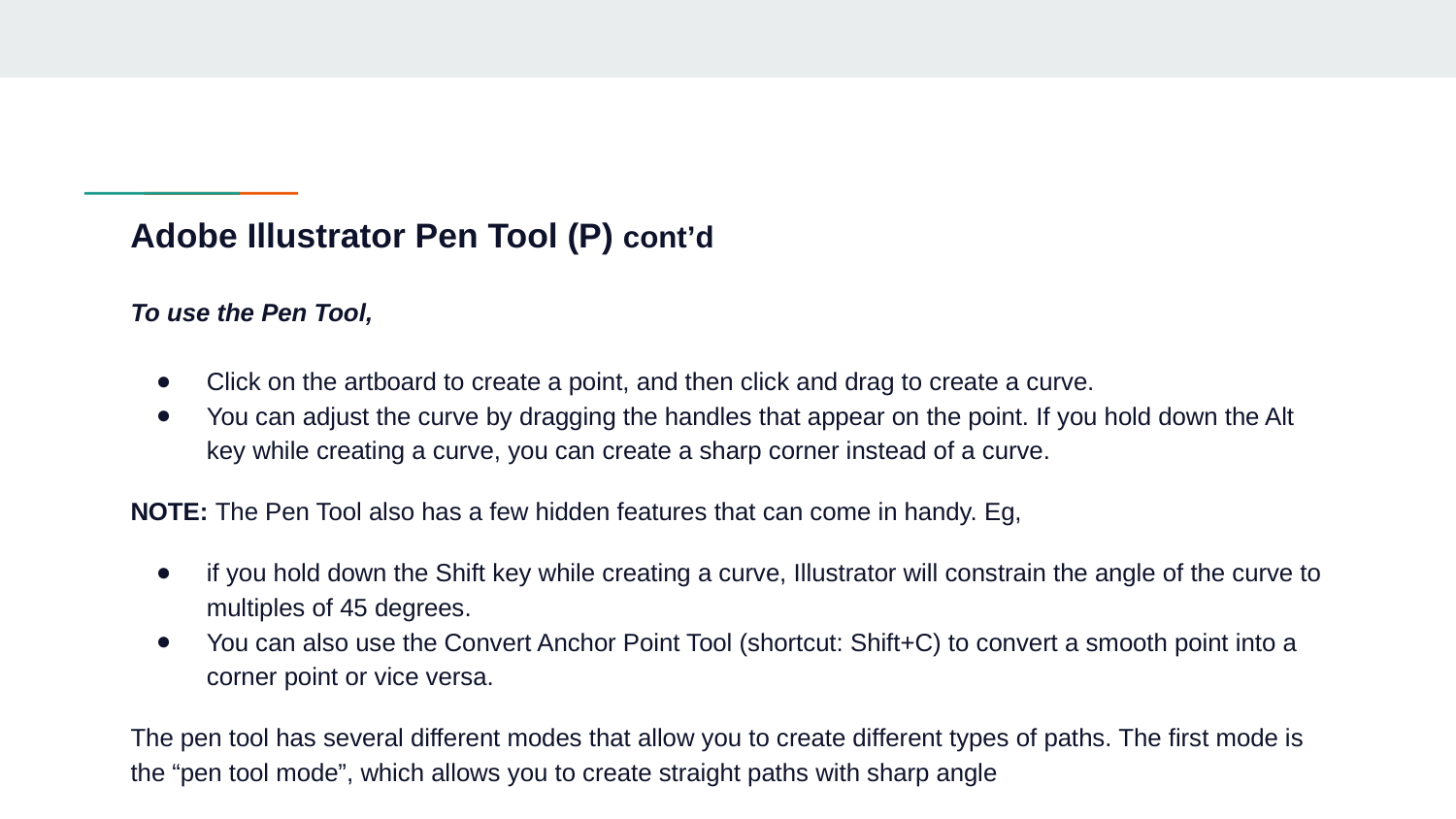

# Adobe Illustrator Pen Tool (P) cont’d
To use the Pen Tool,

Click on the artboard to create a point, and then click and drag to create a curve.
You can adjust the curve by dragging the handles that appear on the point. If you hold down the Alt key while creating a curve, you can create a sharp corner instead of a curve.
NOTE: The Pen Tool also has a few hidden features that can come in handy. Eg,
if you hold down the Shift key while creating a curve, Illustrator will constrain the angle of the curve to multiples of 45 degrees.
You can also use the Convert Anchor Point Tool (shortcut: Shift+C) to convert a smooth point into a corner point or vice versa.
The pen tool has several different modes that allow you to create different types of paths. The first mode is the “pen tool mode”, which allows you to create straight paths with sharp angle